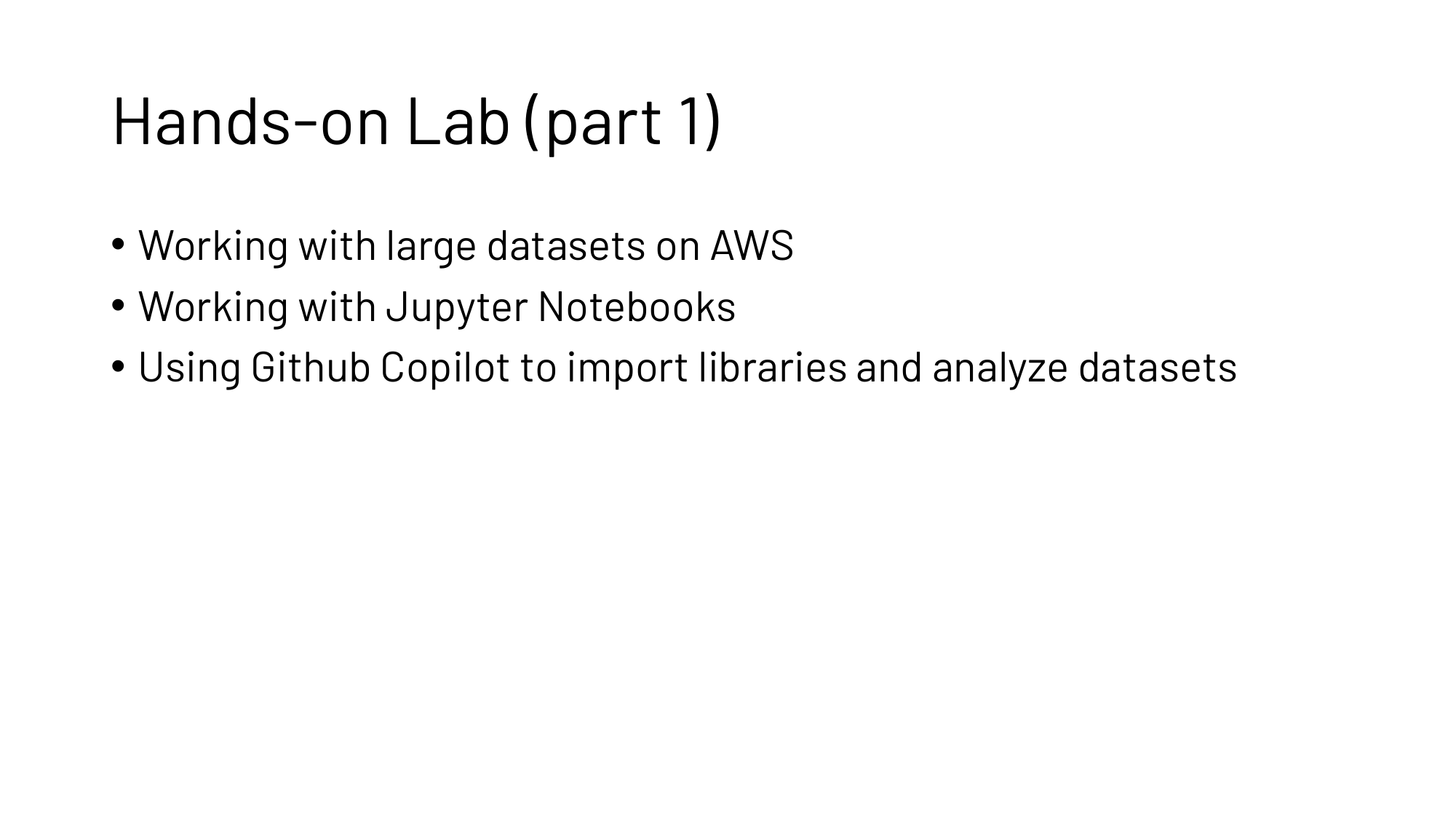

# Hands-on Lab (part 1)
Working with large datasets on AWS
Working with Jupyter Notebooks
Using Github Copilot to import libraries and analyze datasets